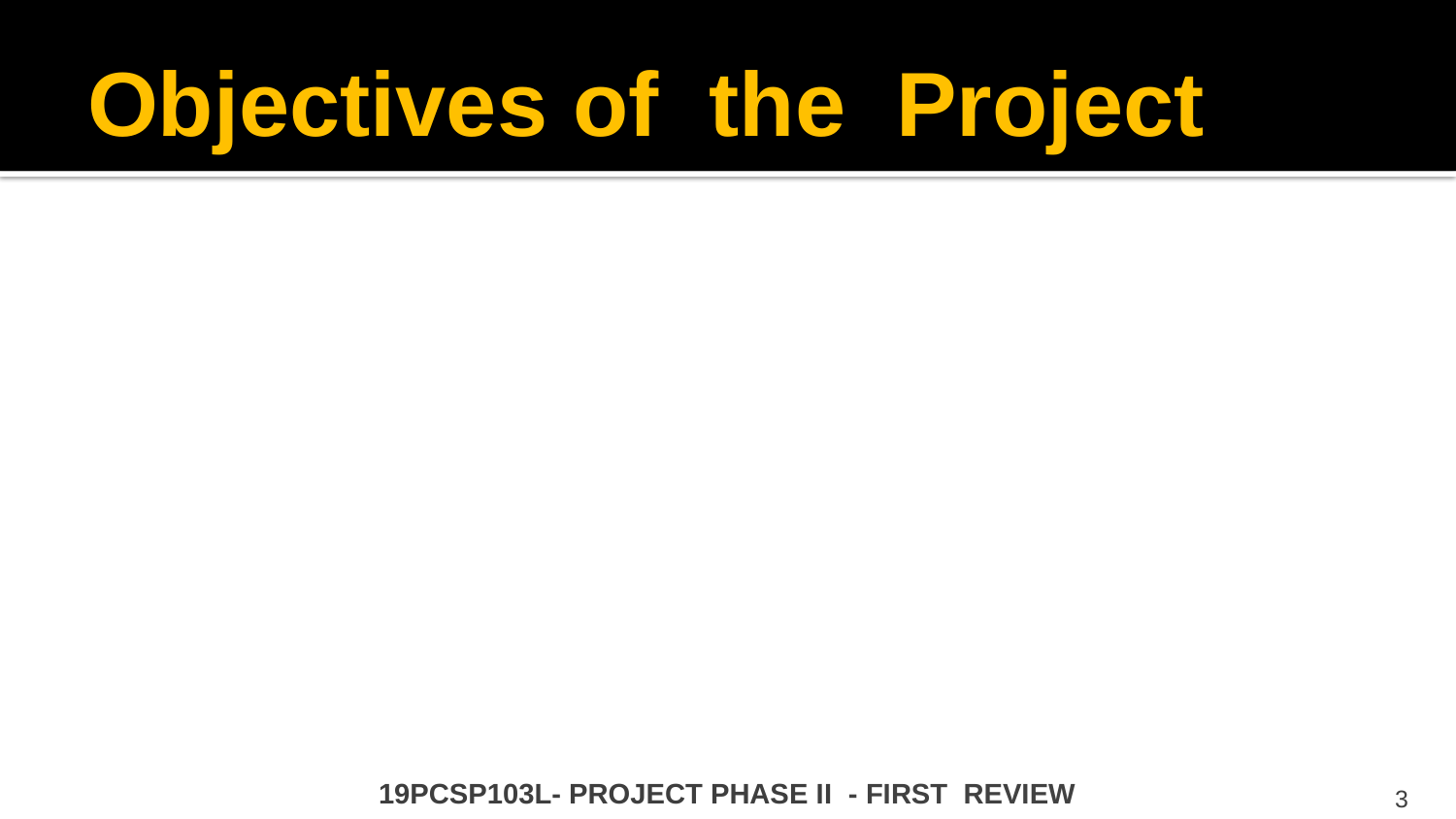

# Objectives of  the  Project

19PCSP103L- PROJECT PHASE II  - FIRST  REVIEW

3